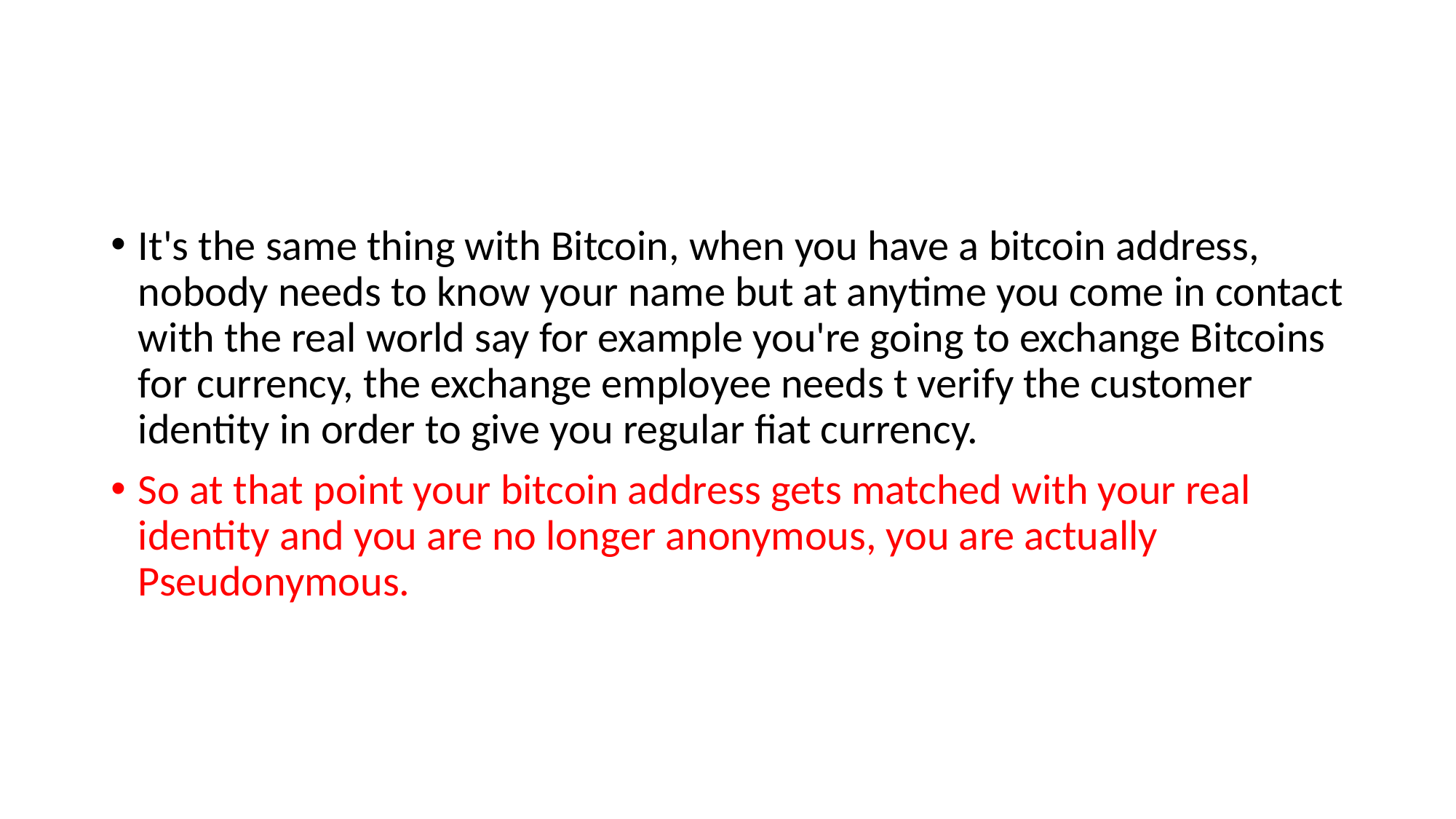

#
It's the same thing with Bitcoin, when you have a bitcoin address, nobody needs to know your name but at anytime you come in contact with the real world say for example you're going to exchange Bitcoins for currency, the exchange employee needs t verify the customer identity in order to give you regular fiat currency.
So at that point your bitcoin address gets matched with your real identity and you are no longer anonymous, you are actually Pseudonymous.